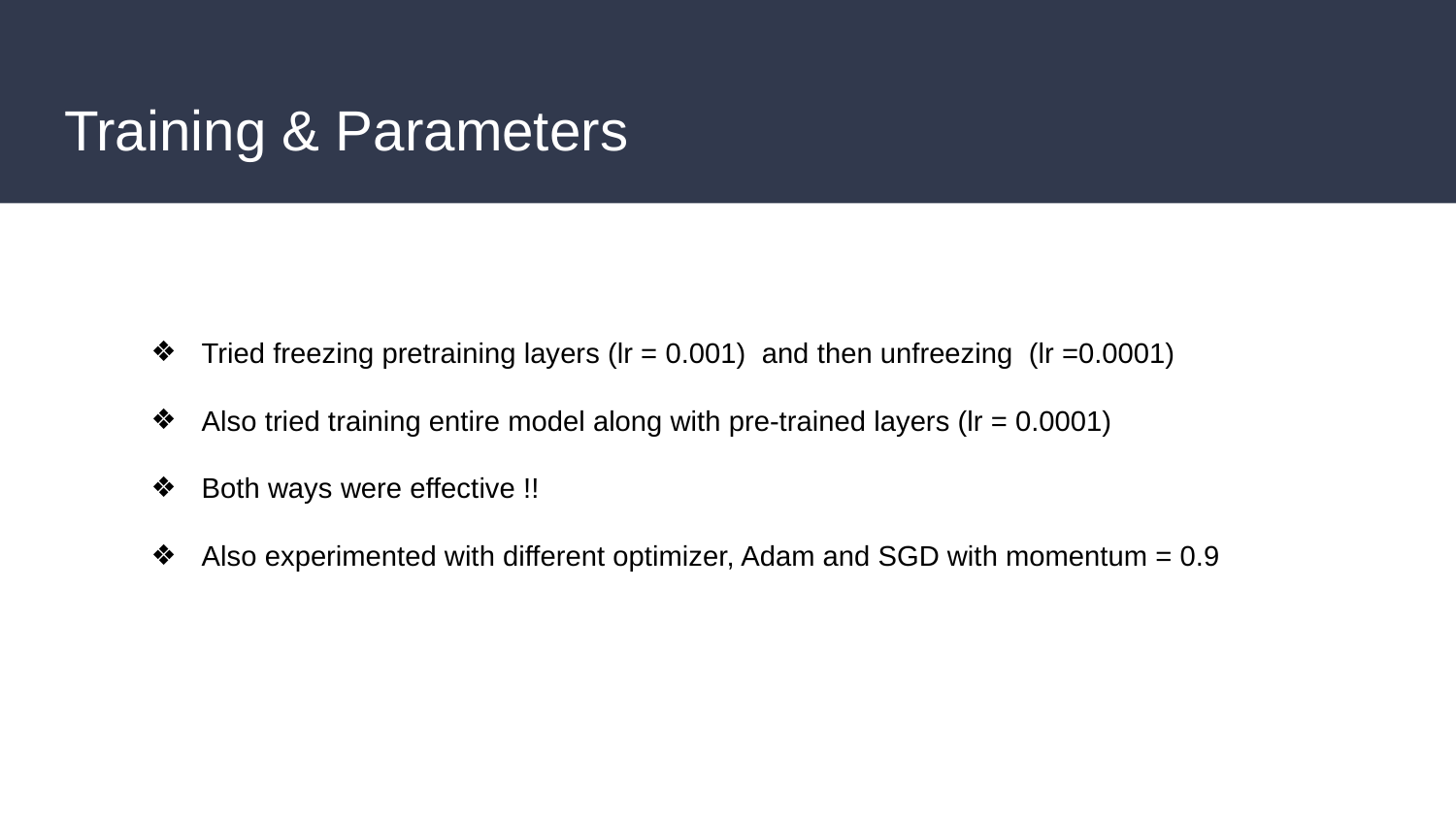

# Training & Parameters
Tried freezing pretraining layers (lr = 0.001)  and then unfreezing  (lr =0.0001)

Also tried training entire model along with pre-trained layers (lr = 0.0001)

Both ways were effective !!

Also experimented with different optimizer, Adam and SGD with momentum = 0.9